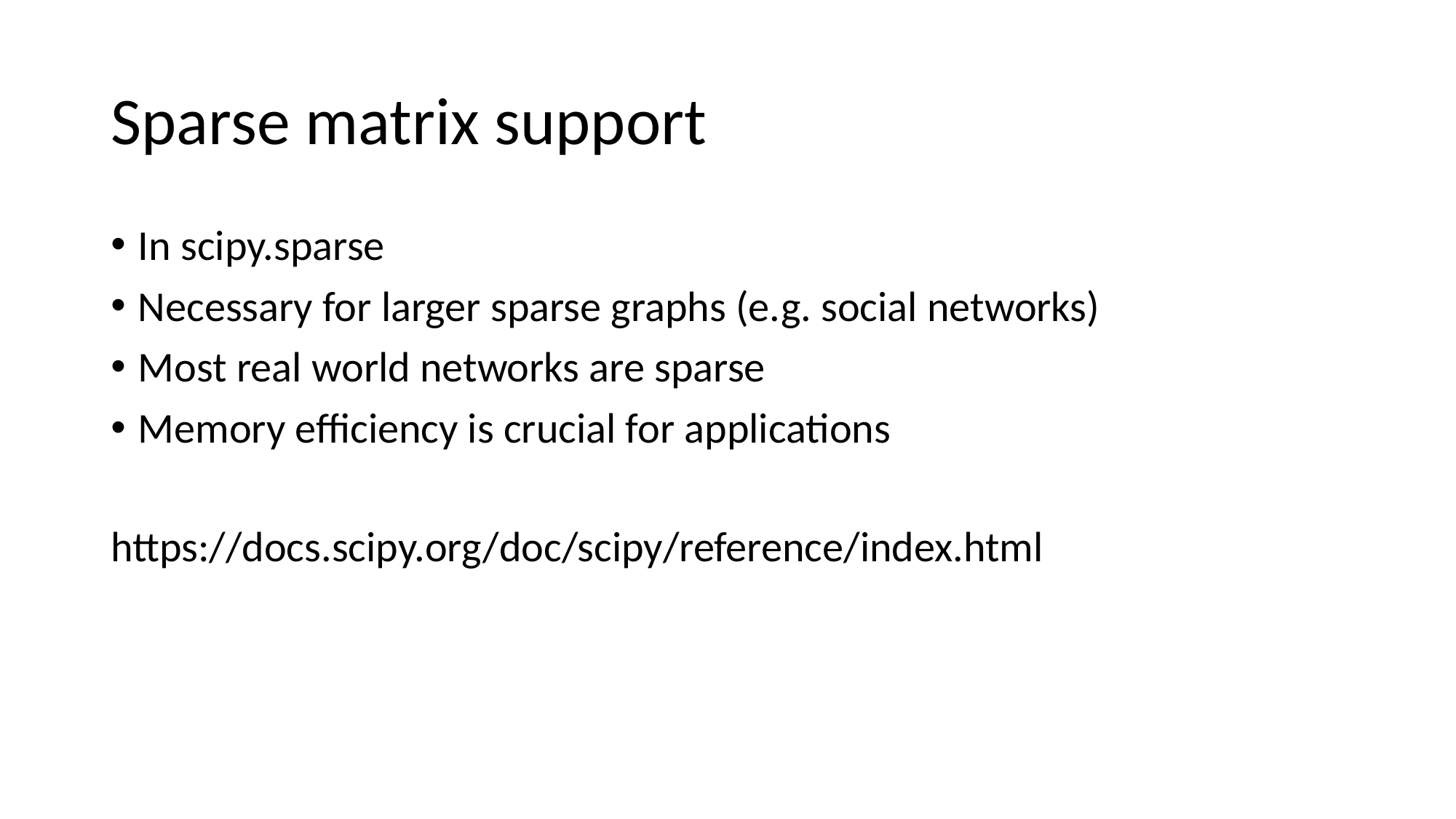

# Sparse matrix support
In scipy.sparse
Necessary for larger sparse graphs (e.g. social networks)
Most real world networks are sparse
Memory efficiency is crucial for applications

https://docs.scipy.org/doc/scipy/reference/index.html